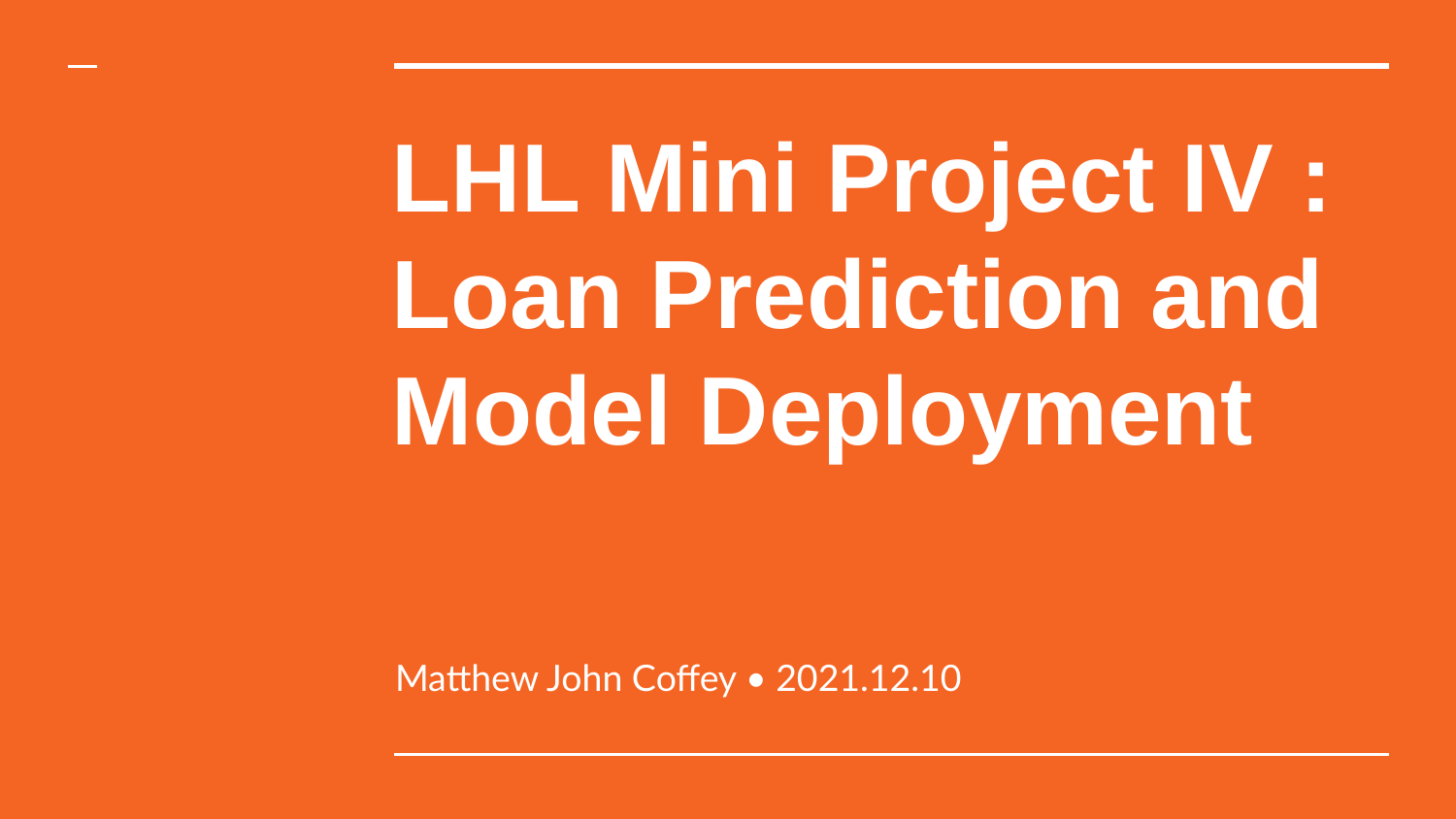

# LHL Mini Project IV :
Loan Prediction and Model Deployment
Matthew John Coffey • 2021.12.10